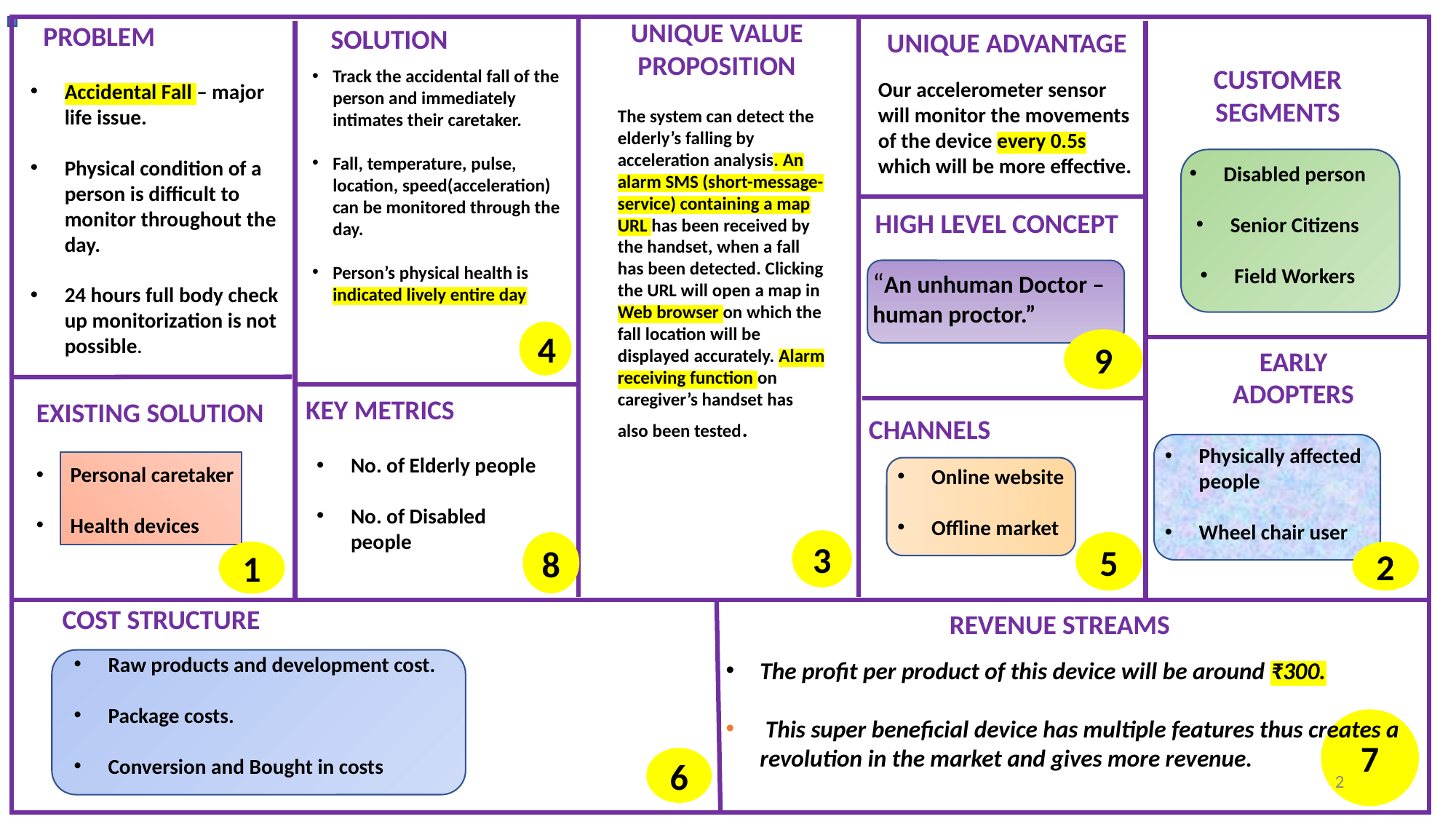

UNIQUE VALUE PROPOSITION
PROBLEM

SOLUTION
UNIQUE ADVANTAGE
CUSTOMER SEGMENTS

Disabled person

Senior Citizens

Field Workers

Track the accidental fall of the person and immediately intimates their caretaker.

Fall, temperature, pulse, location, speed(acceleration) can be monitored through the day.

Person’s physical health is indicated lively entire day

Our accelerometer sensor will monitor the movements of the device every 0.5s which will be more effective.
Accidental Fall – major life issue.

Physical condition of a person is difficult to monitor throughout the day.

24 hours full body check up monitorization is not possible.

4
9
KEY METRICS
CHANNELS

Online website

Offline market
3
8
5
1
2
COST STRUCTURE
REVENUE STREAMS
Raw products and development cost.

Package costs.

Conversion and Bought in costs

The profit per product of this device will be around ₹300.

 This super beneficial device has multiple features thus creates a revolution in the market and gives more revenue.

7
6
The system can detect the elderly’s falling by acceleration analysis. An alarm SMS (short-message-service) containing a map URL has been received by the handset, when a fall has been detected. Clicking the URL will open a map in Web browser on which the fall location will be displayed accurately. Alarm receiving function on caregiver’s handset has also been tested.

HIGH LEVEL CONCEPT
“An unhuman Doctor – human proctor.”

EARLY
ADOPTERS

Physically affected people

Wheel chair user

EXISTING SOLUTION

Personal caretaker

Health devices

No. of Elderly people

No. of Disabled people

2